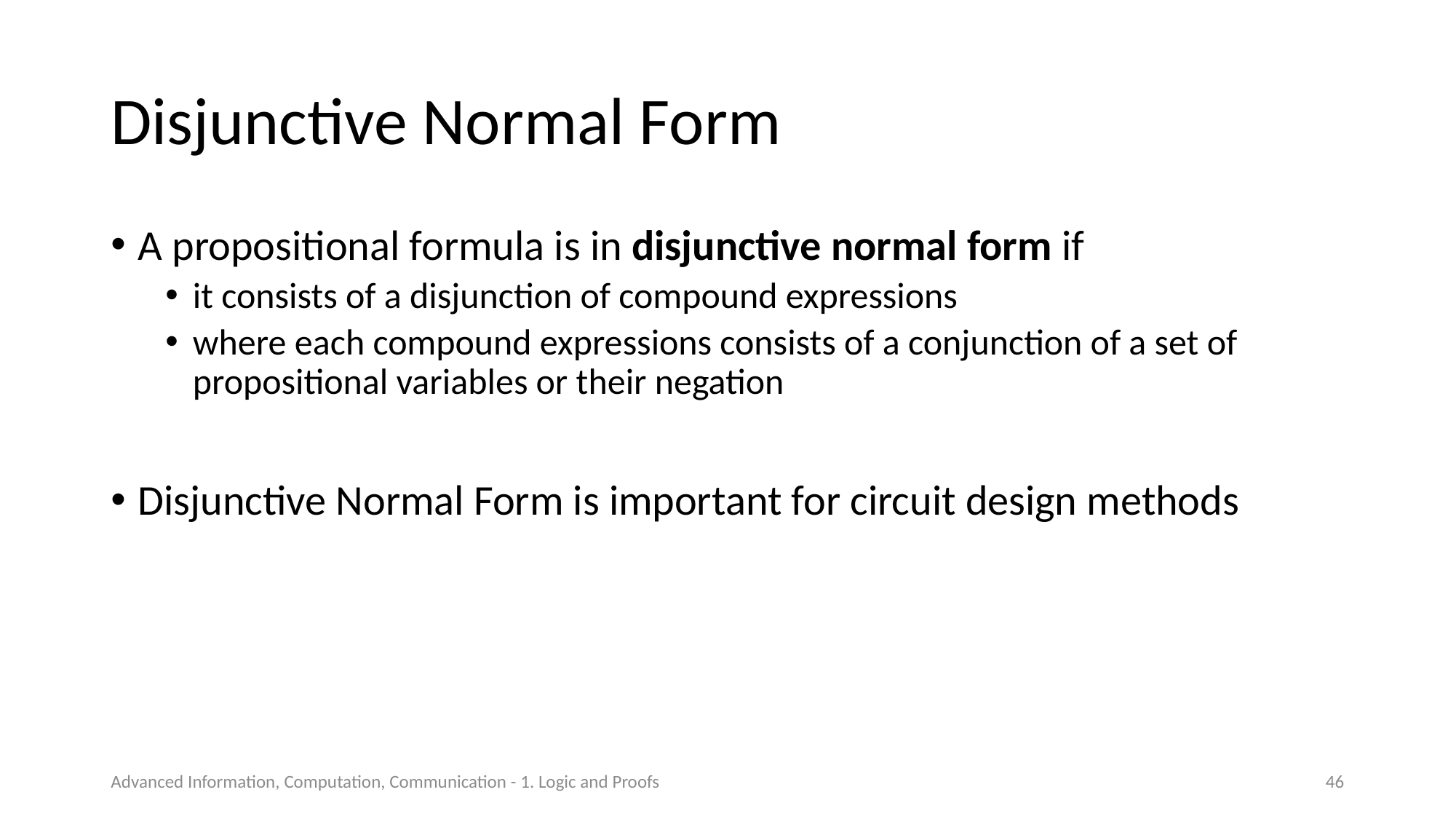

# Disjunctive Normal Form
A propositional formula is in disjunctive normal form if
it consists of a disjunction of compound expressions
where each compound expressions consists of a conjunction of a set of propositional variables or their negation

Disjunctive Normal Form is important for circuit design methods
Advanced Information, Computation, Communication - 1. Logic and Proofs
46